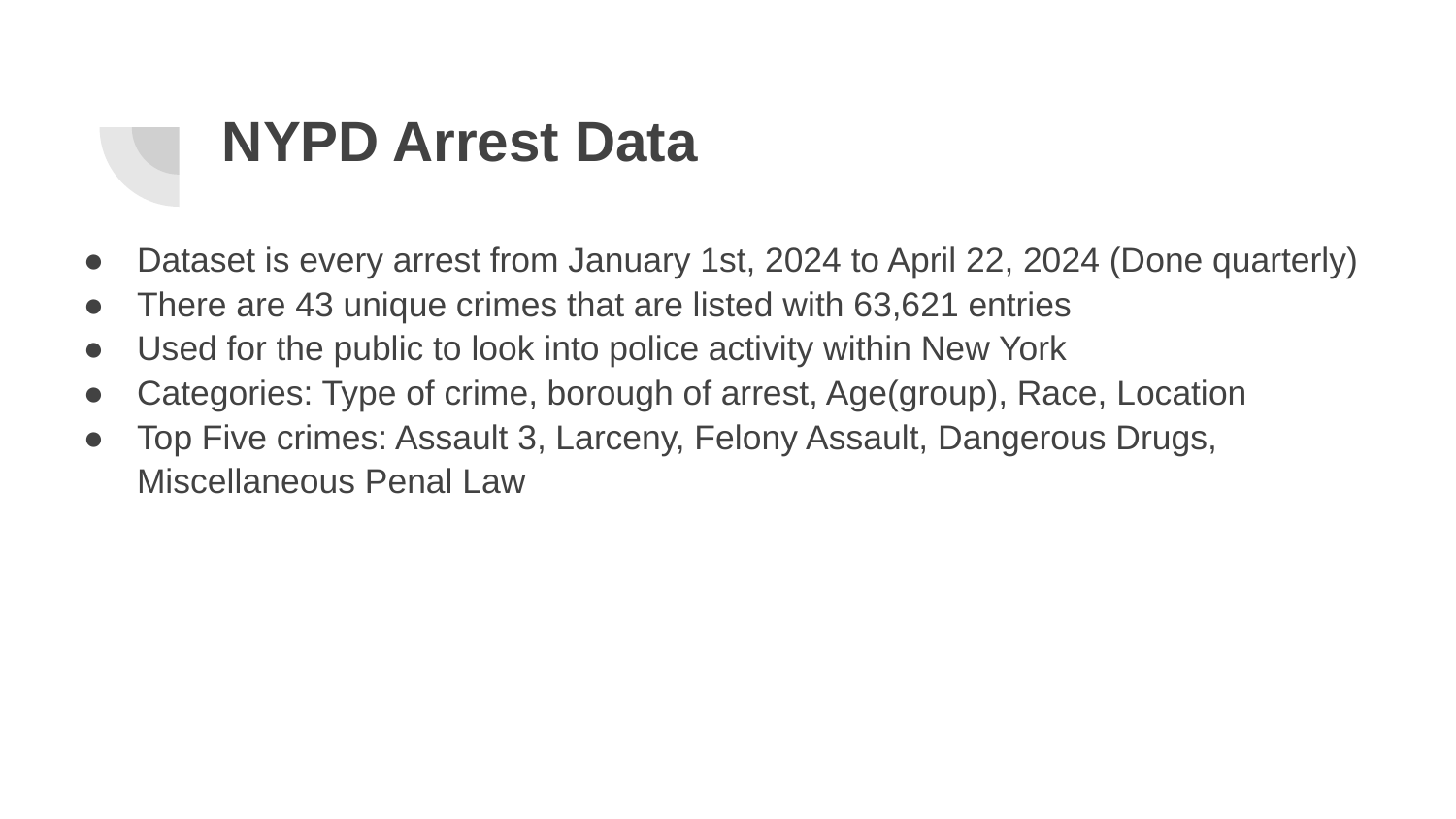

# NYPD Arrest Data
Dataset is every arrest from January 1st, 2024 to April 22, 2024 (Done quarterly)
There are 43 unique crimes that are listed with 63,621 entries
Used for the public to look into police activity within New York
Categories: Type of crime, borough of arrest, Age(group), Race, Location
Top Five crimes: Assault 3, Larceny, Felony Assault, Dangerous Drugs, Miscellaneous Penal Law